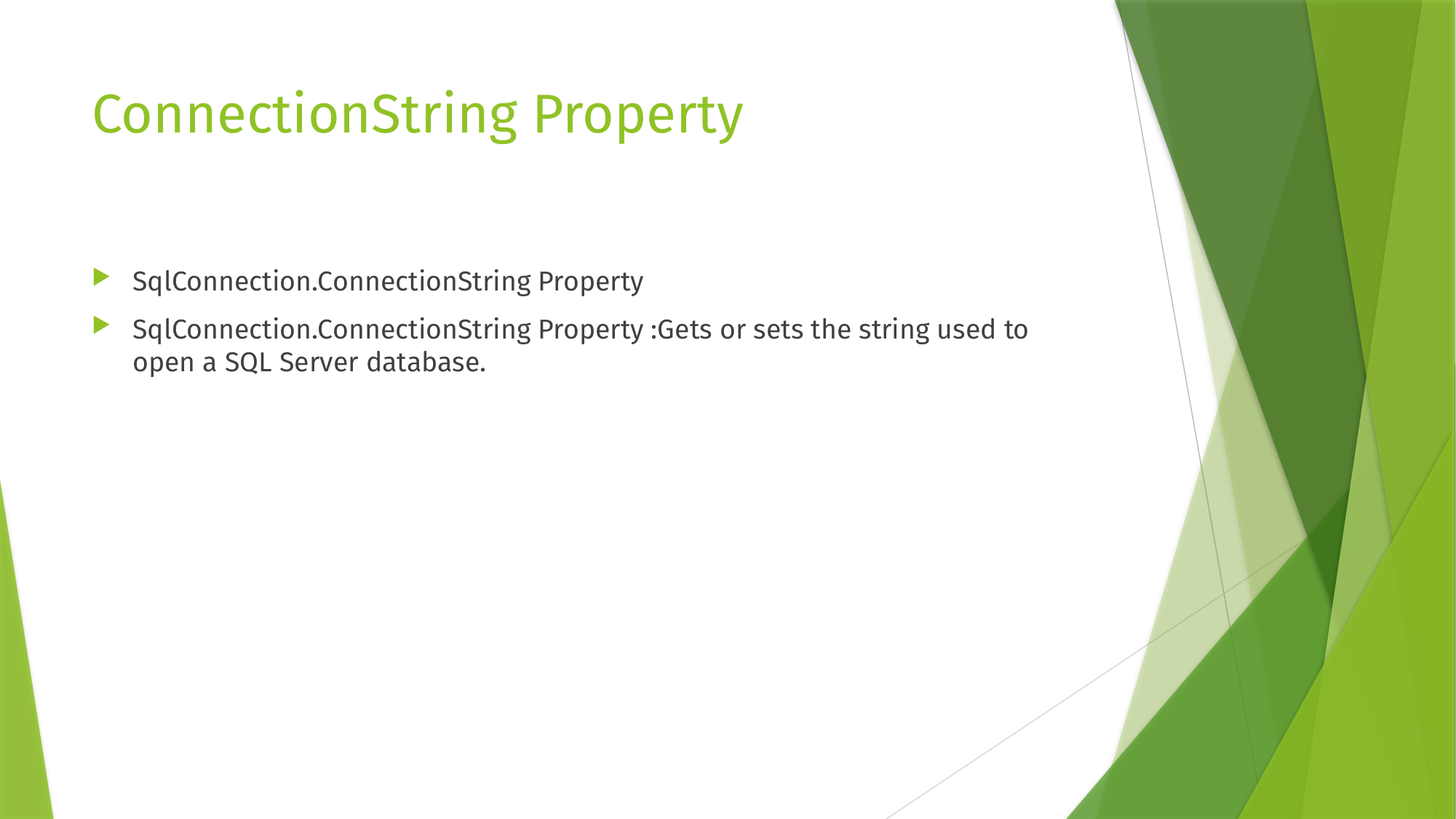

# ConnectionString Property
SqlConnection.ConnectionString Property
SqlConnection.ConnectionString Property :Gets or sets the string used to open a SQL Server database.